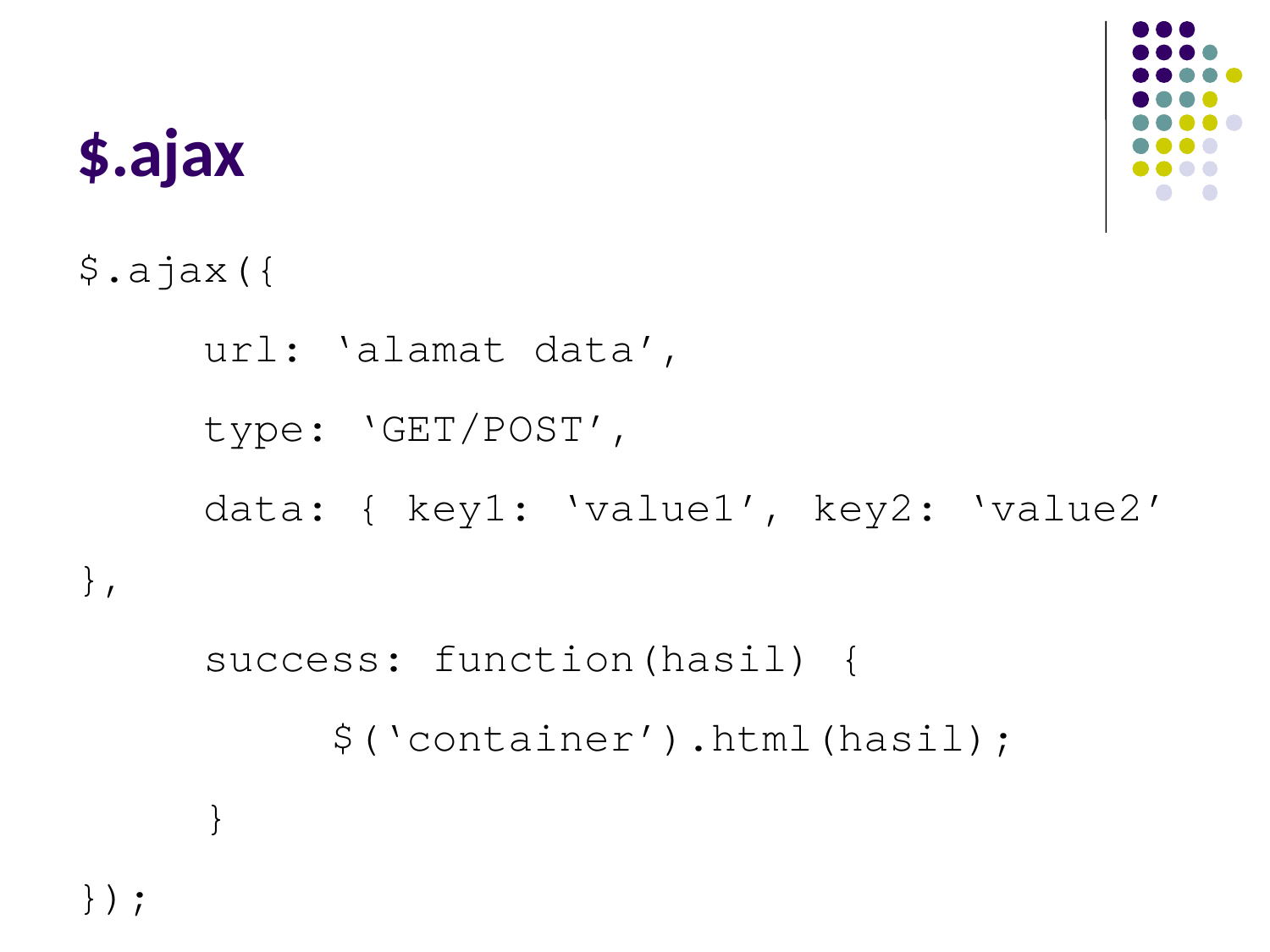

# $.ajax
$.ajax({
	url: ‘alamat data’,
	type: ‘GET/POST’,
	data: { key1: ‘value1’, key2: ‘value2’ },
	success: function(hasil) {
		$(‘container’).html(hasil);
	}
});